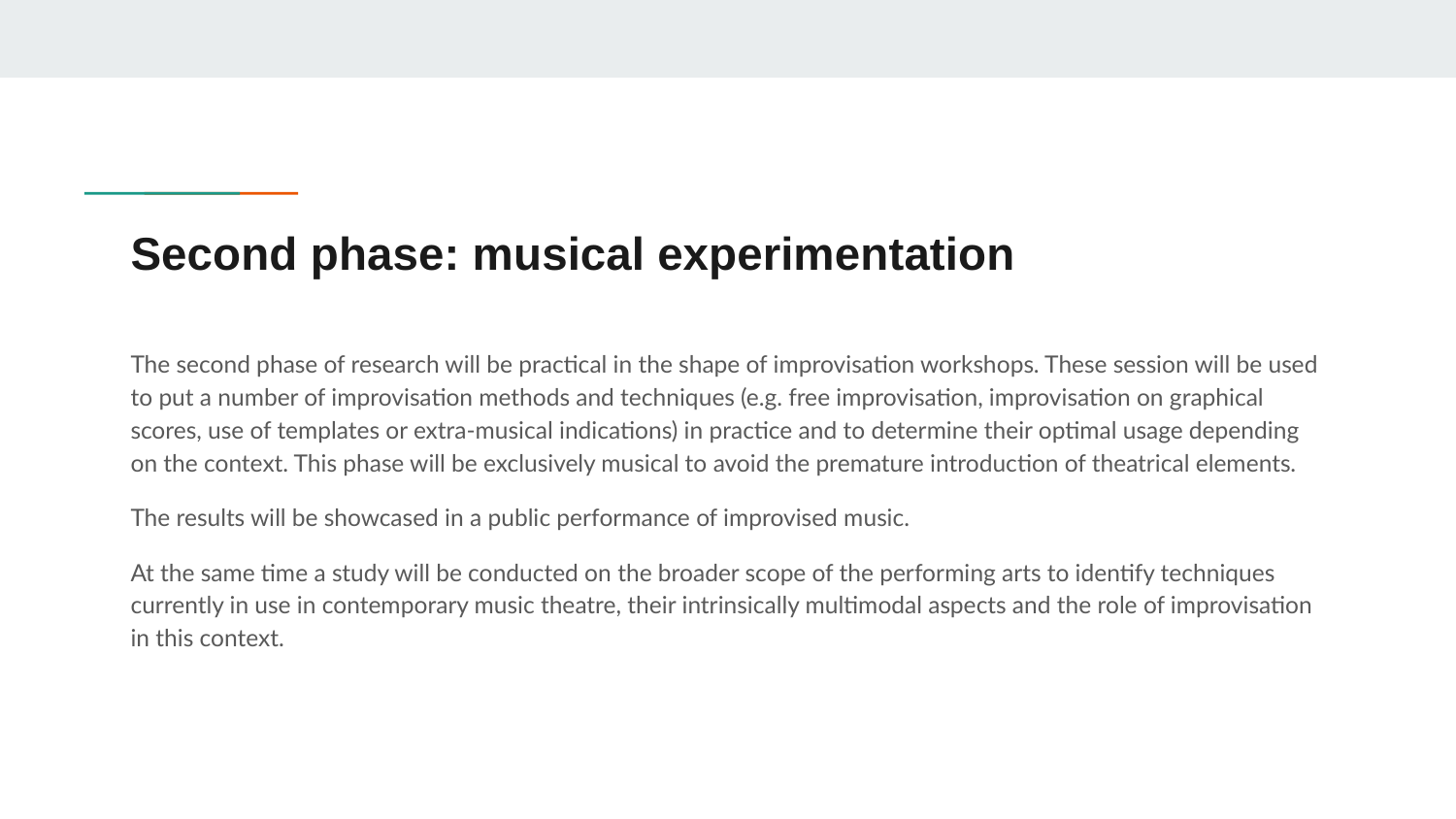

# Second phase: musical experimentation
The second phase of research will be practical in the shape of improvisation workshops. These session will be used to put a number of improvisation methods and techniques (e.g. free improvisation, improvisation on graphical scores, use of templates or extra-musical indications) in practice and to determine their optimal usage depending on the context. This phase will be exclusively musical to avoid the premature introduction of theatrical elements.
The results will be showcased in a public performance of improvised music.
At the same time a study will be conducted on the broader scope of the performing arts to identify techniques currently in use in contemporary music theatre, their intrinsically multimodal aspects and the role of improvisation in this context.